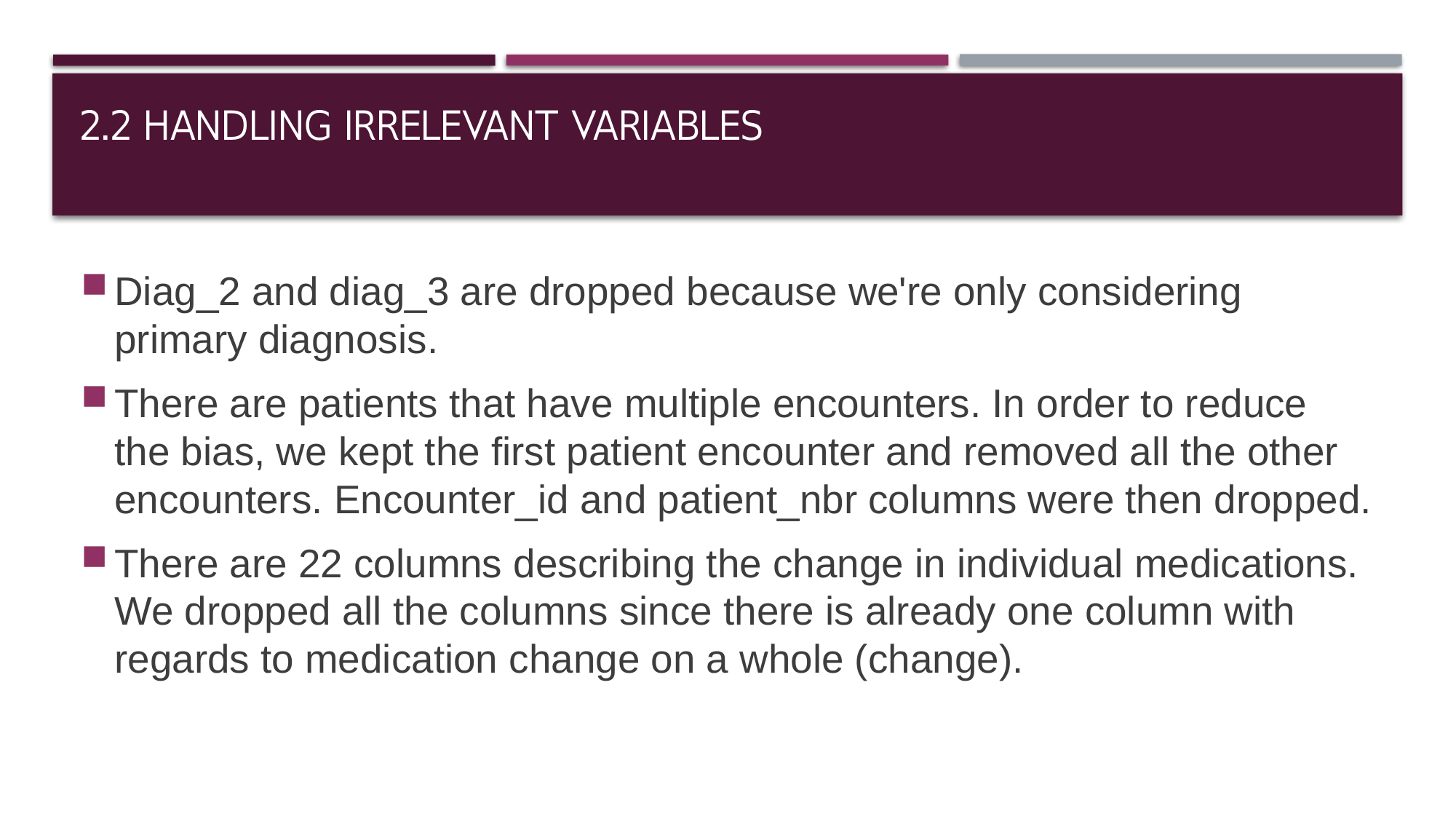

# 2.2 Handling Irrelevant Variables
Diag_2 and diag_3 are dropped because we're only considering primary diagnosis.
There are patients that have multiple encounters. In order to reduce the bias, we kept the first patient encounter and removed all the other encounters. Encounter_id and patient_nbr columns were then dropped.
There are 22 columns describing the change in individual medications. We dropped all the columns since there is already one column with regards to medication change on a whole (change).